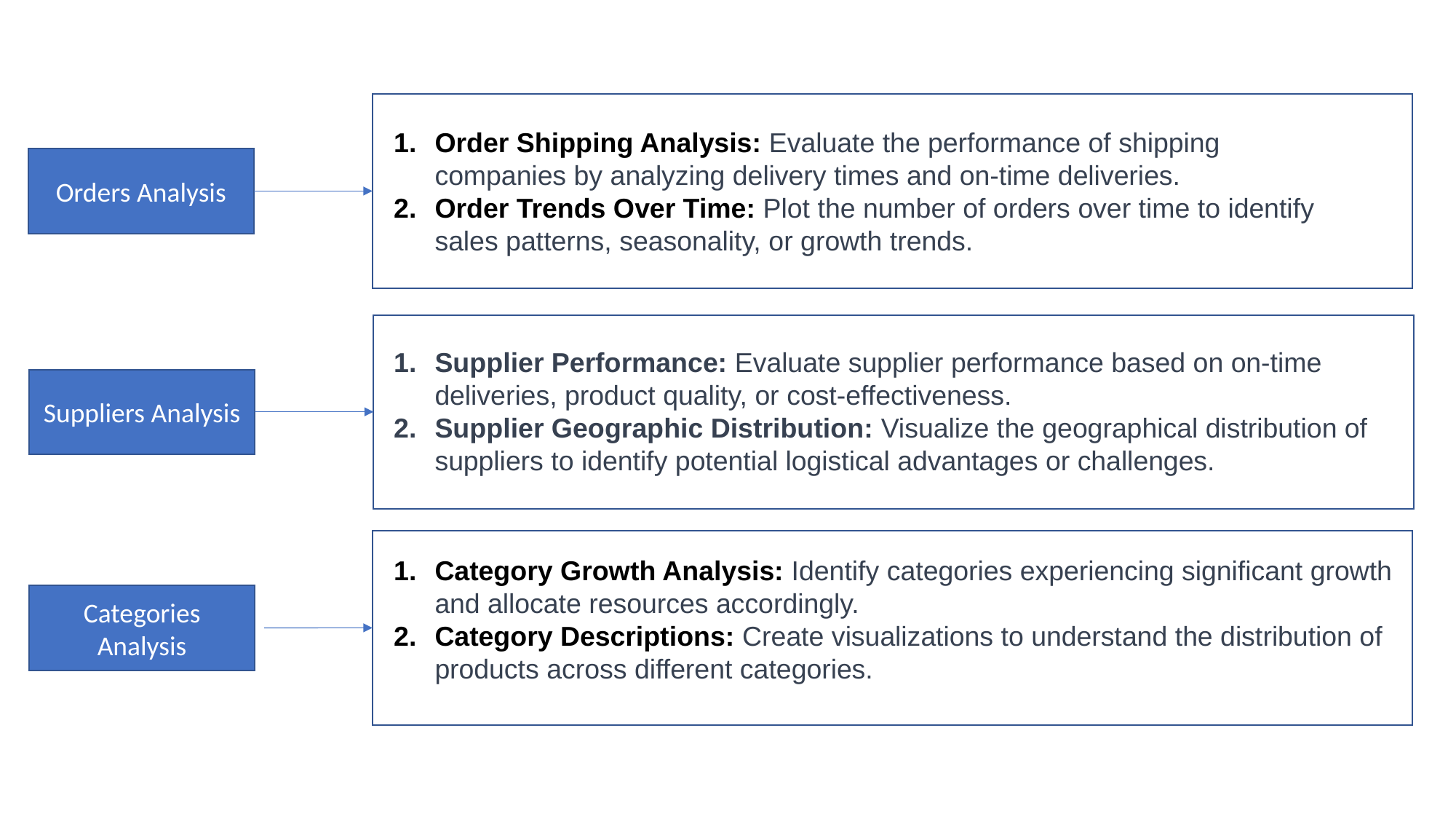

Order Shipping Analysis: Evaluate the performance of shipping companies by analyzing delivery times and on-time deliveries.
Order Trends Over Time: Plot the number of orders over time to identify sales patterns, seasonality, or growth trends.
Orders Analysis

Supplier Performance: Evaluate supplier performance based on on-time deliveries, product quality, or cost-effectiveness.
Supplier Geographic Distribution: Visualize the geographical distribution of suppliers to identify potential logistical advantages or challenges.
Suppliers Analysis

Category Growth Analysis: Identify categories experiencing significant growth and allocate resources accordingly.
Category Descriptions: Create visualizations to understand the distribution of products across different categories.
Categories Analysis